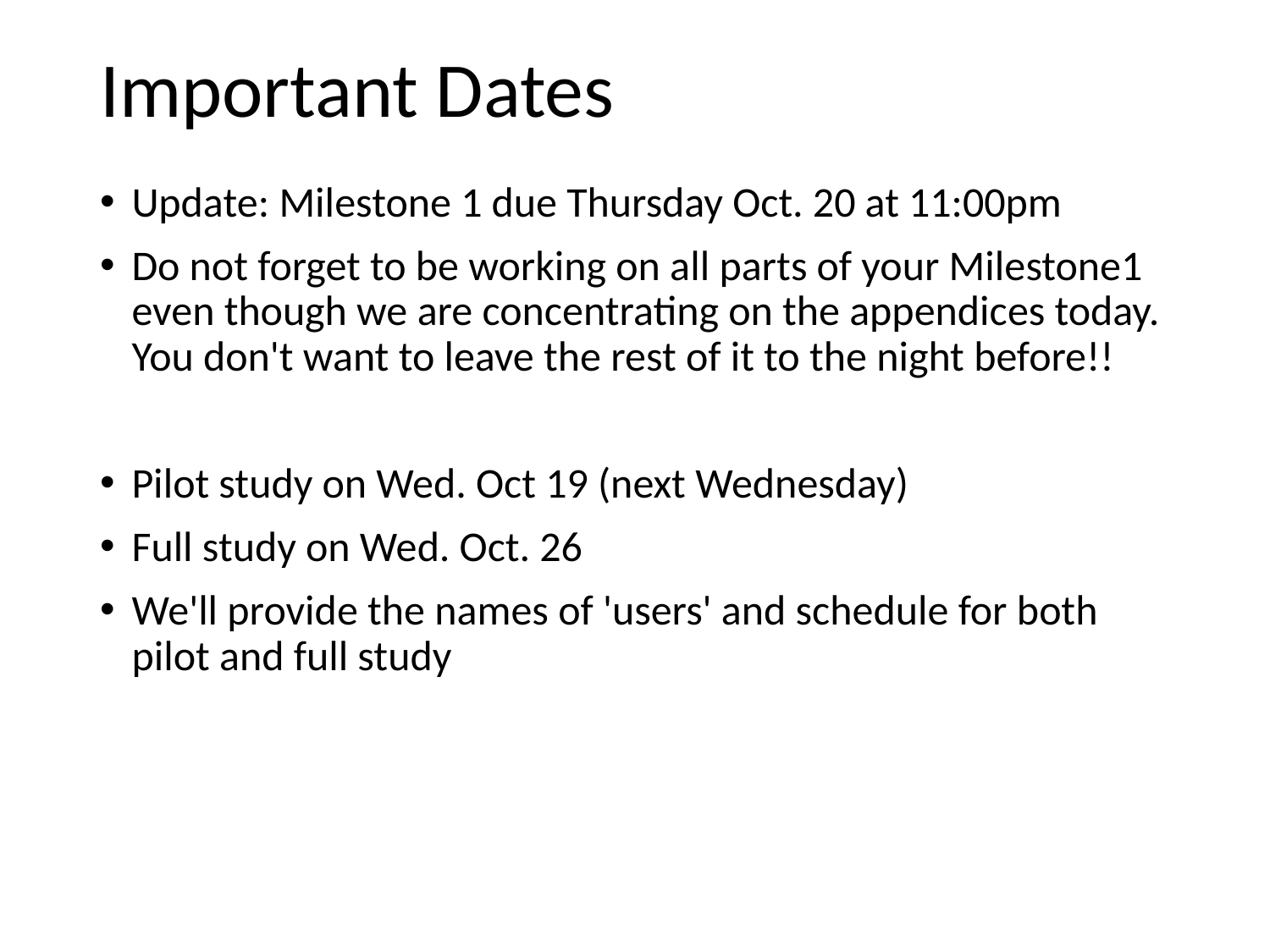

# Important Dates
Update: Milestone 1 due Thursday Oct. 20 at 11:00pm
Do not forget to be working on all parts of your Milestone1 even though we are concentrating on the appendices today. You don't want to leave the rest of it to the night before!!

Pilot study on Wed. Oct 19 (next Wednesday)
Full study on Wed. Oct. 26
We'll provide the names of 'users' and schedule for both pilot and full study